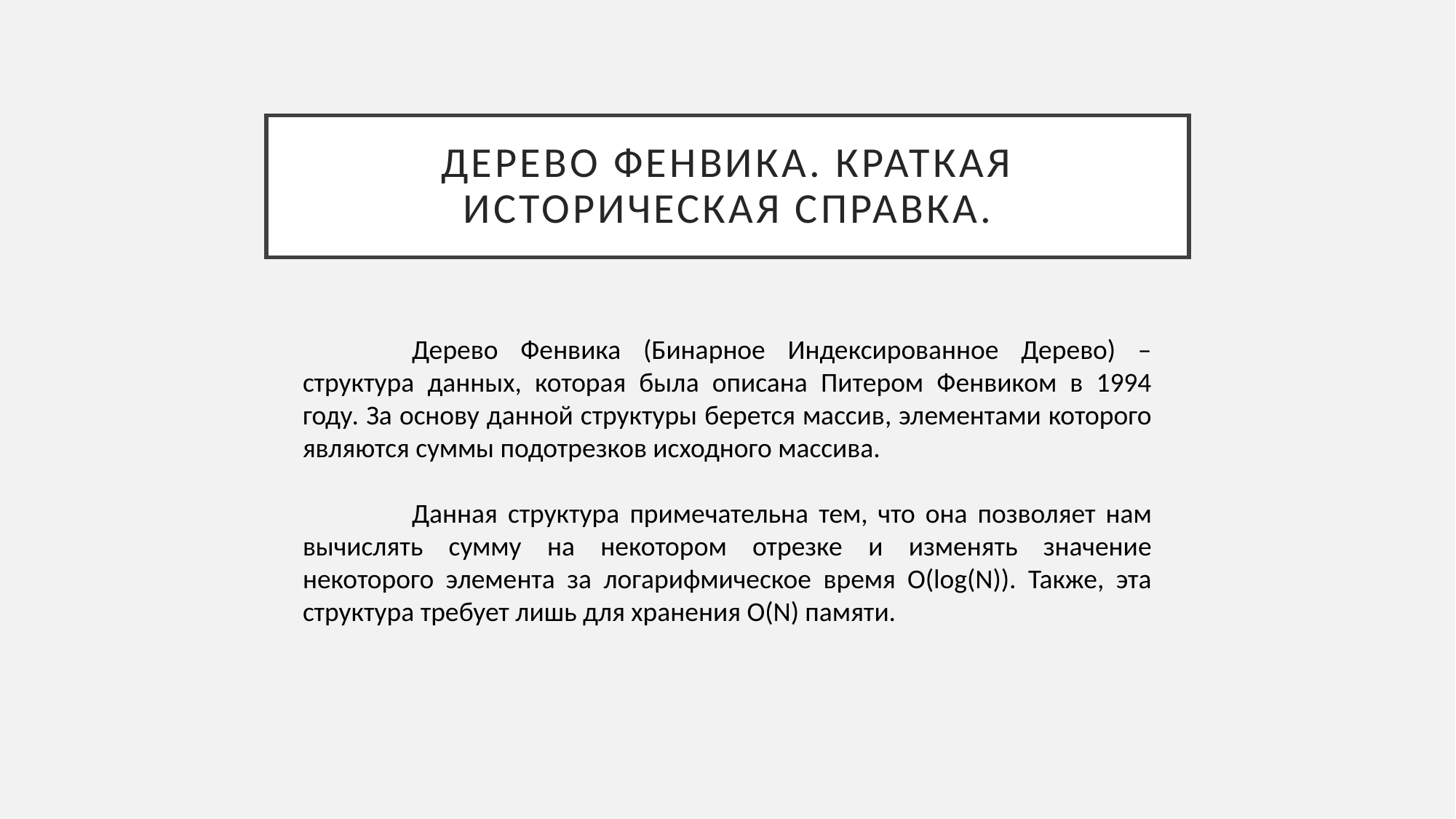

# Дерево Фенвика. Краткая историческая справка.
	Дерево Фенвика (Бинарное Индексированное Дерево) – структура данных, которая была описана Питером Фенвиком в 1994 году. За основу данной структуры берется массив, элементами которого являются суммы подотрезков исходного массива.

	Данная структура примечательна тем, что она позволяет нам вычислять сумму на некотором отрезке и изменять значение некоторого элемента за логарифмическое время O(log(N)). Также, эта структура требует лишь для хранения O(N) памяти.